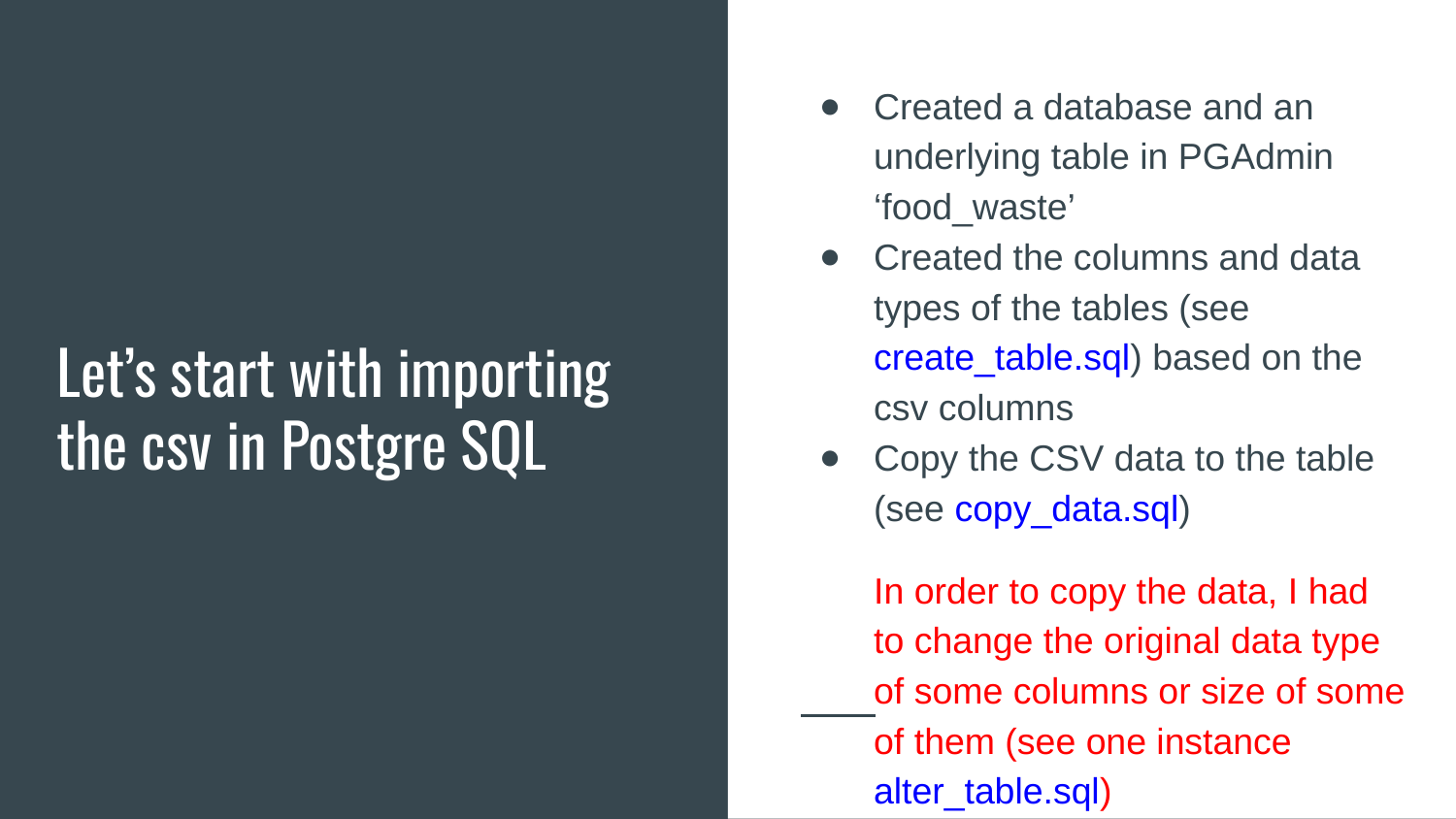

Created a database and an underlying table in PGAdmin ‘food_waste’
Created the columns and data types of the tables (see create_table.sql) based on the csv columns
Copy the CSV data to the table (see copy_data.sql)
In order to copy the data, I had to change the original data type of some columns or size of some of them (see one instance alter_table.sql)
# Let’s start with importing the csv in Postgre SQL